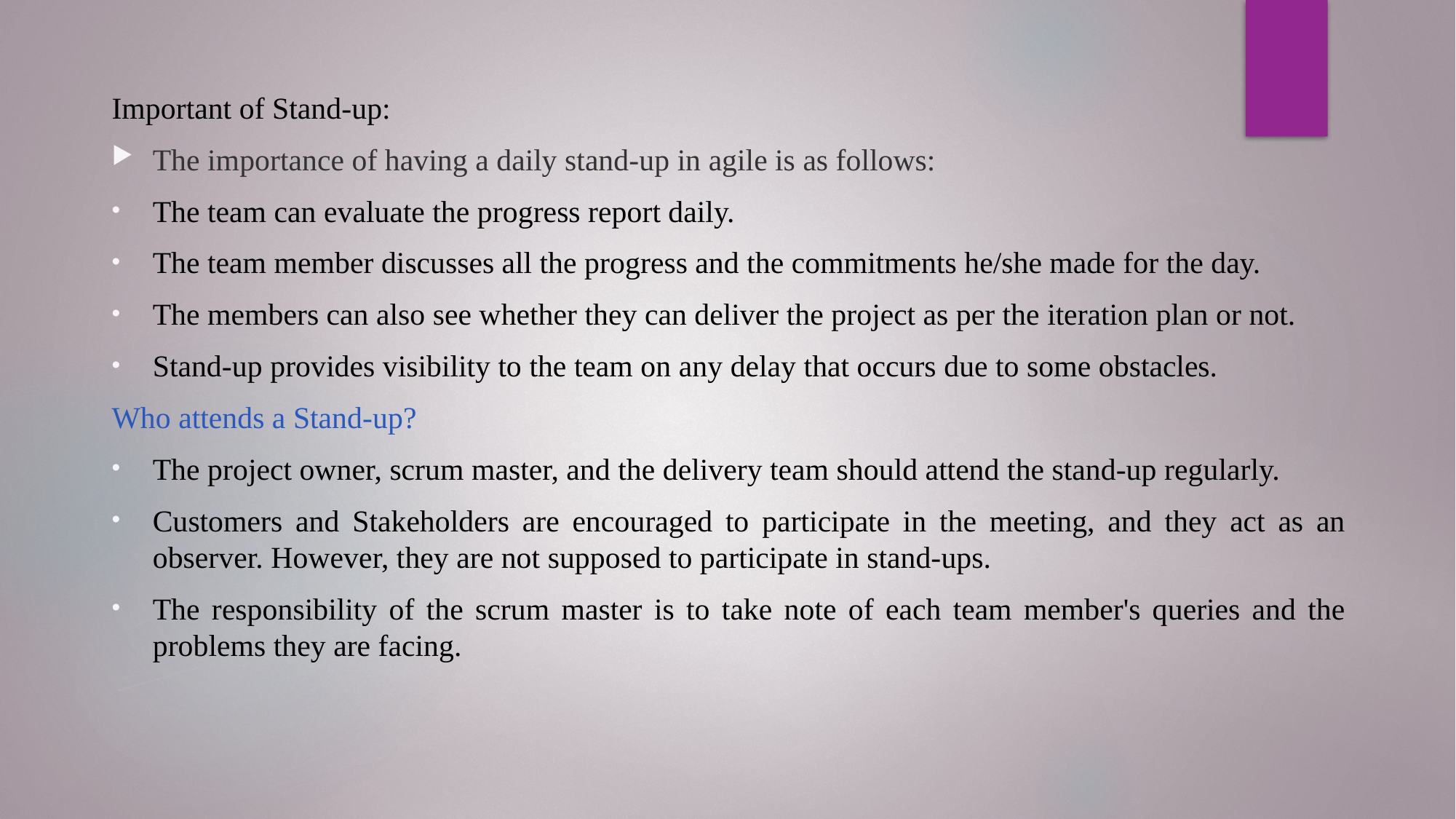

Important of Stand-up:
The importance of having a daily stand-up in agile is as follows:
The team can evaluate the progress report daily.
The team member discusses all the progress and the commitments he/she made for the day.
The members can also see whether they can deliver the project as per the iteration plan or not.
Stand-up provides visibility to the team on any delay that occurs due to some obstacles.
Who attends a Stand-up?
The project owner, scrum master, and the delivery team should attend the stand-up regularly.
Customers and Stakeholders are encouraged to participate in the meeting, and they act as an observer. However, they are not supposed to participate in stand-ups.
The responsibility of the scrum master is to take note of each team member's queries and the problems they are facing.